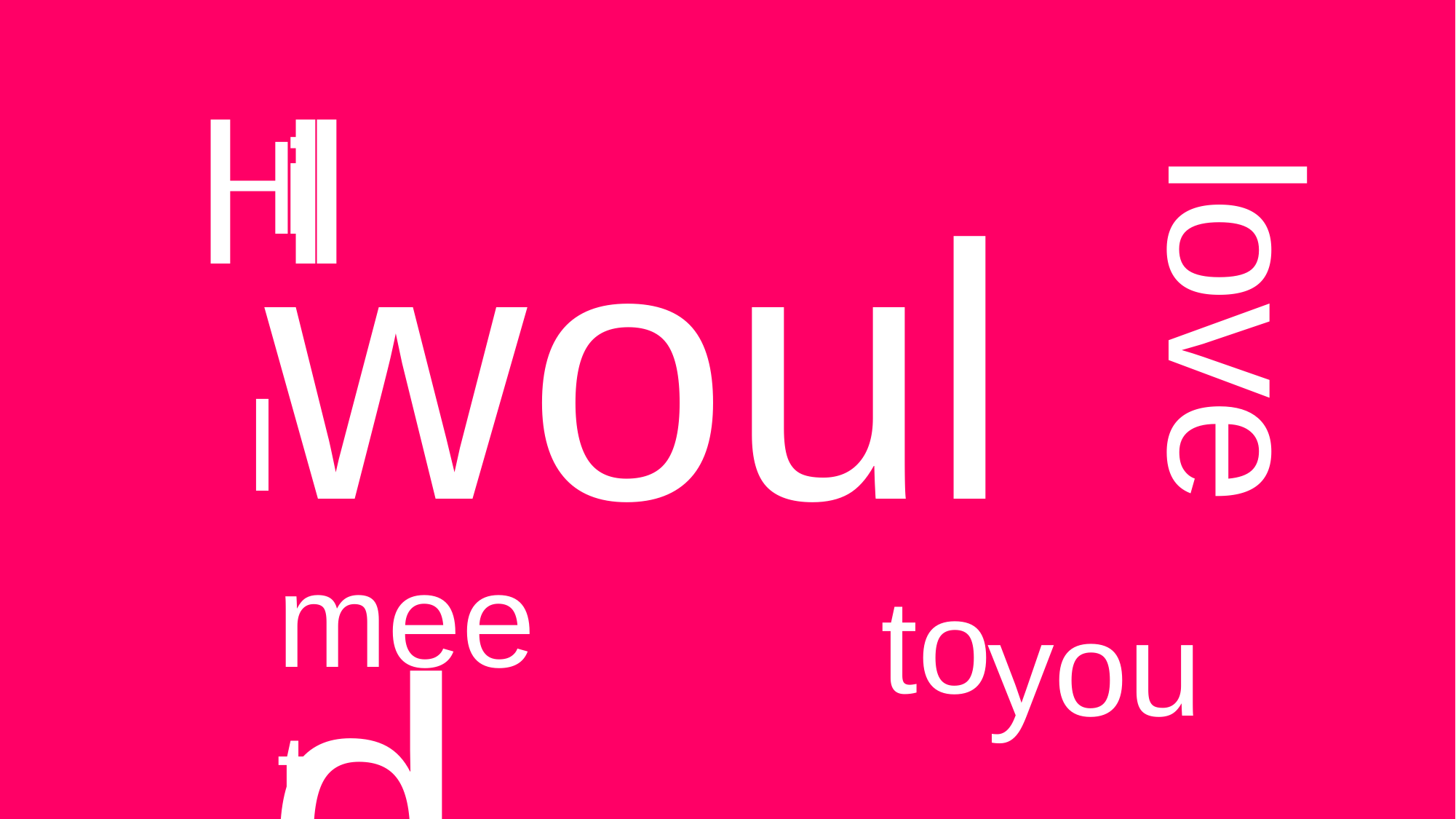

I
I
I
i
.
H
would
love
I
meet
to
you